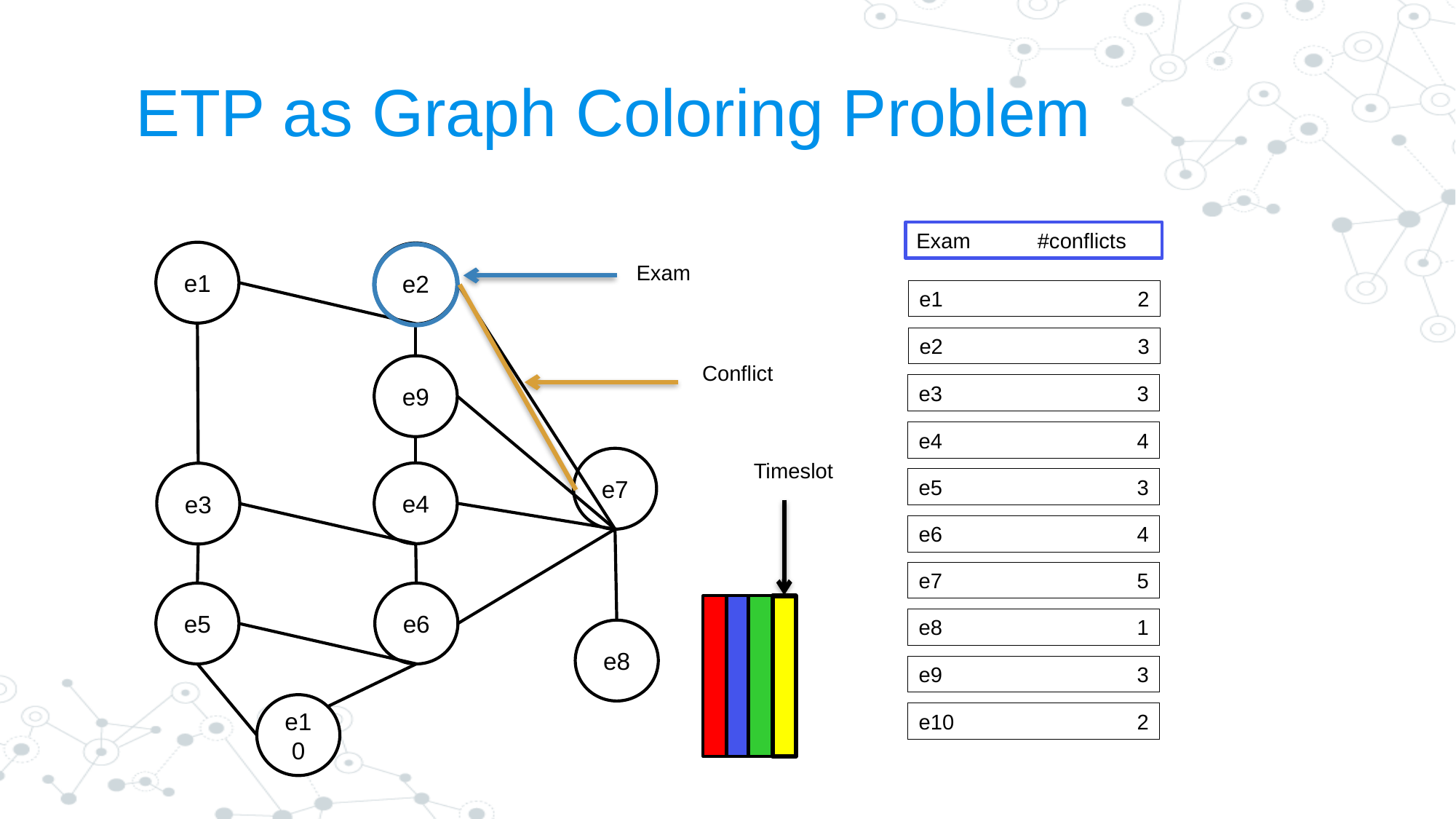

# ETP as Graph Coloring Problem
Exam	  #conflicts
e1
e2

Exam
e1		2
e2		3
Conflict
e9
e3		3
e4		4
e7
Timeslot
e4
e3
e5		3
e6		4
e7		5
e5
e6

e8		1
e8
e9		3
e10
e10		2